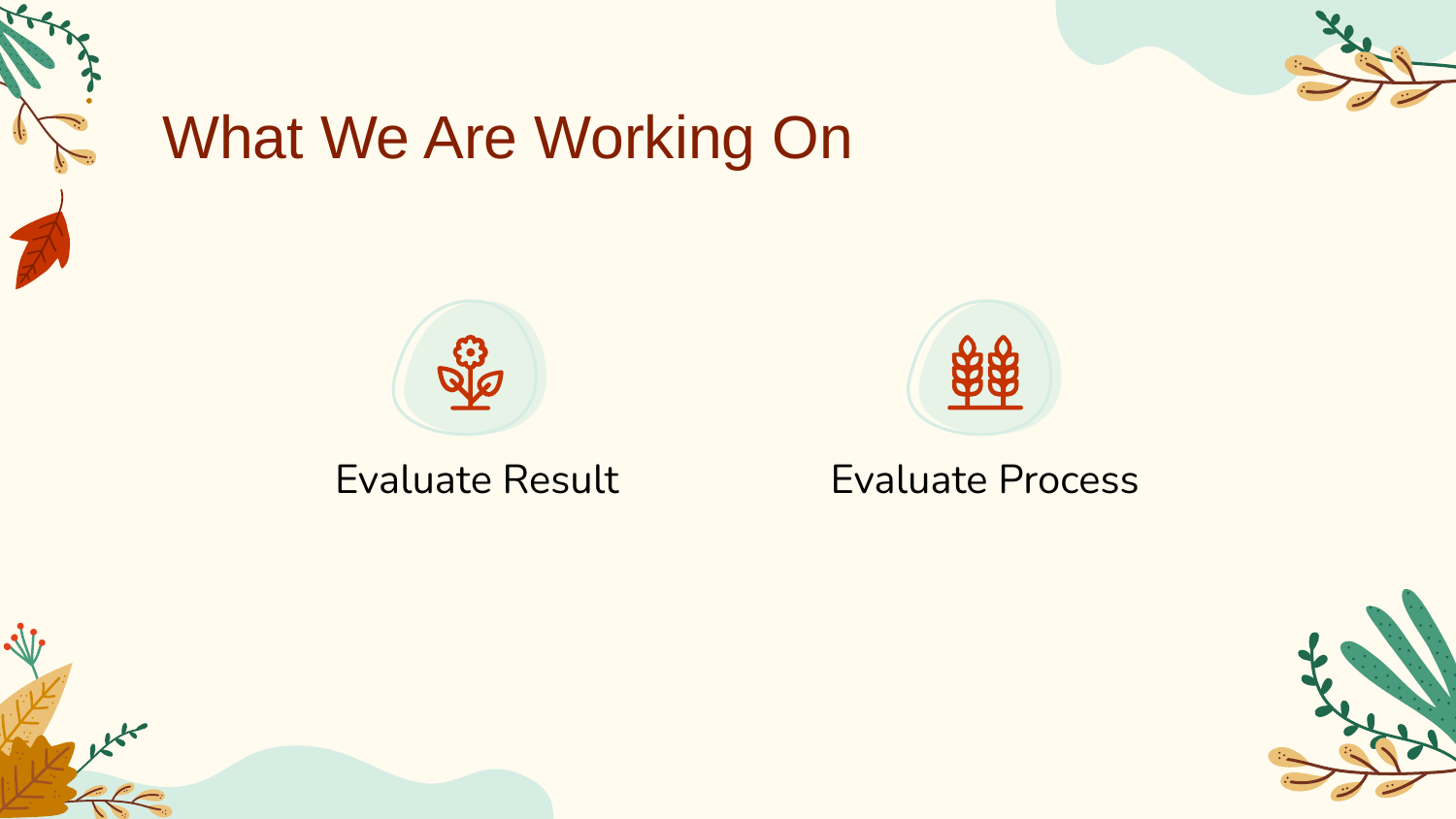

# What We Are Working On

Evaluate Process
Evaluate Result